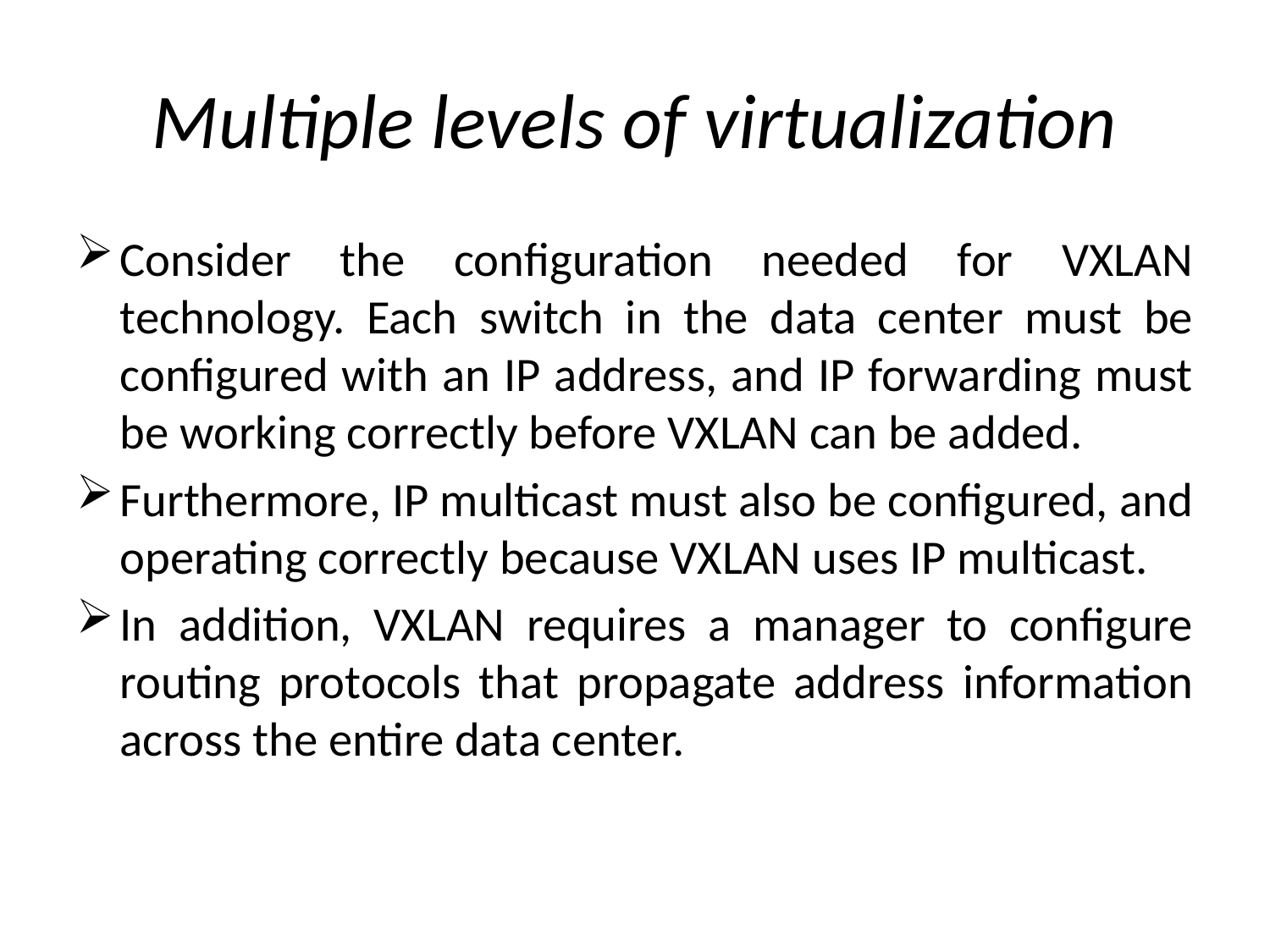

# Multiple levels of virtualization
Consider the configuration needed for VXLAN technology. Each switch in the data center must be configured with an IP address, and IP forwarding must be working correctly before VXLAN can be added.
Furthermore, IP multicast must also be configured, and operating correctly because VXLAN uses IP multicast.
In addition, VXLAN requires a manager to configure routing protocols that propagate address information across the entire data center.